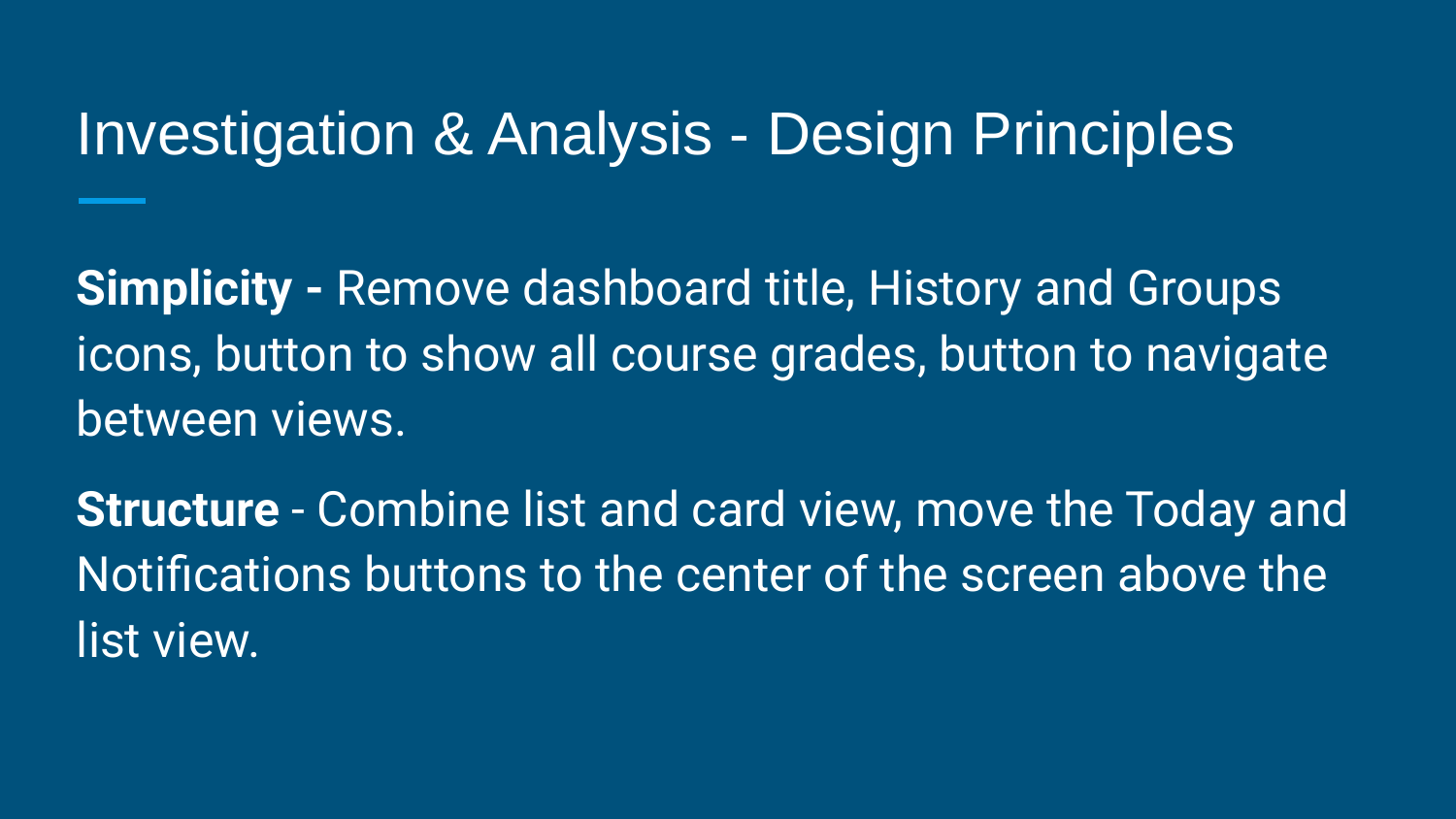

# Investigation & Analysis - Design Principles
Simplicity - Remove dashboard title, History and Groups icons, button to show all course grades, button to navigate between views.
Structure - Combine list and card view, move the Today and Notifications buttons to the center of the screen above the list view.